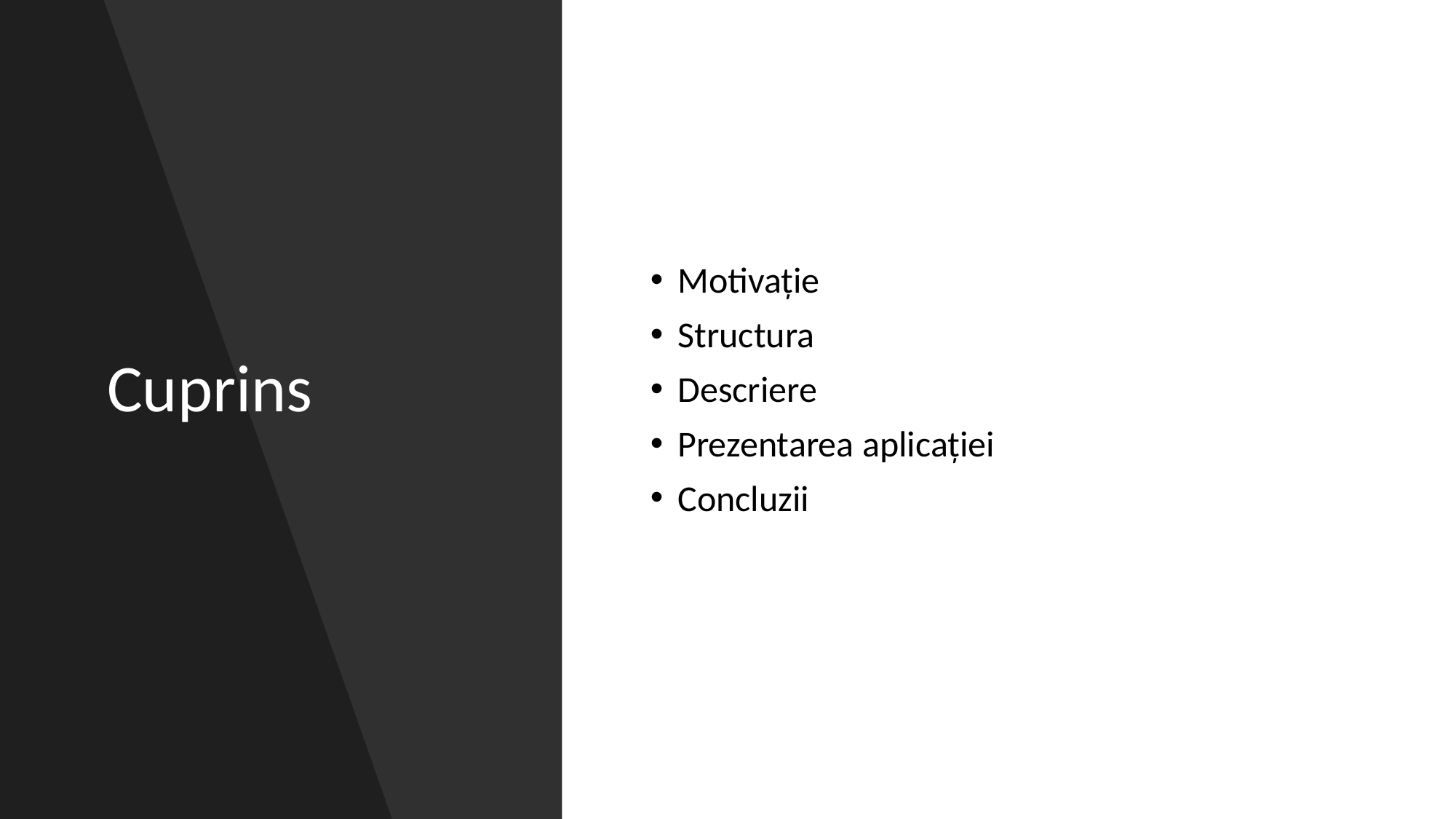

# Cuprins
Motivație
Structura
Descriere
Prezentarea aplicației
Concluzii